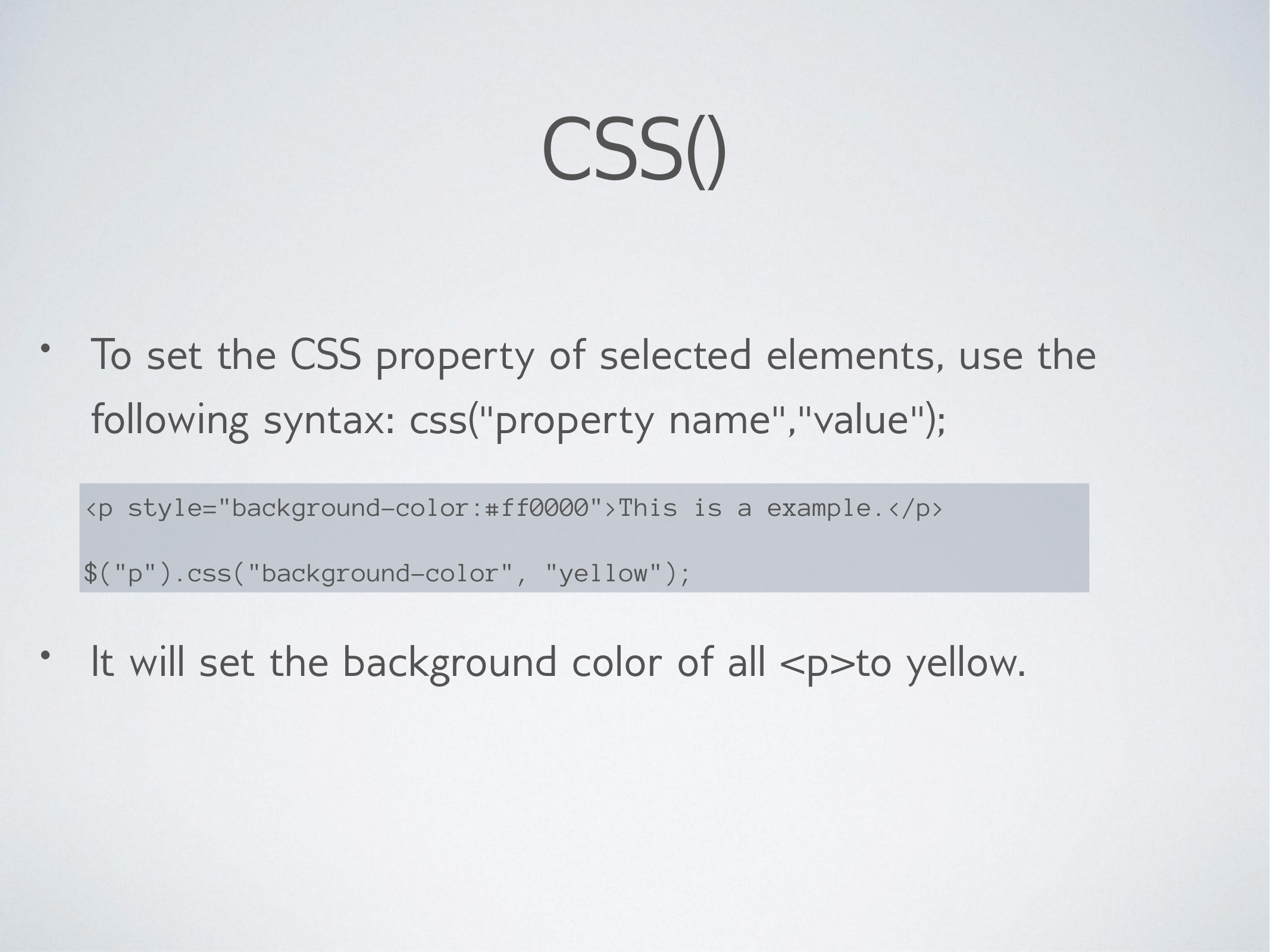

# CSS()
To set the CSS property of selected elements, use the following syntax: css("property name","value");

It will set the background color of all <p>to yellow.
<p style="background-color:#ff0000">This is a example.</p>

$("p").css("background-color", "yellow");